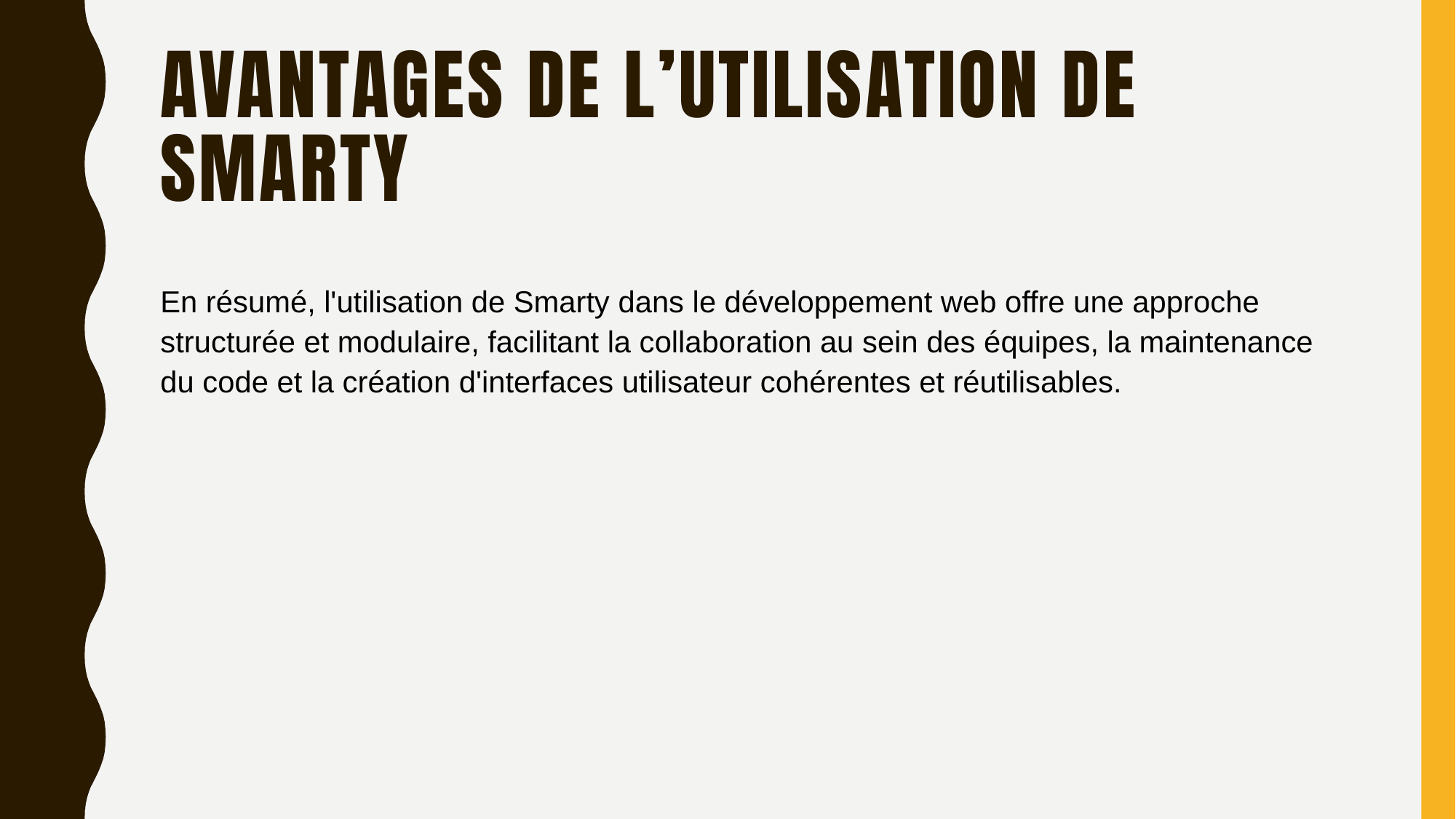

# Avantages de l’utilisation de smarty
En résumé, l'utilisation de Smarty dans le développement web offre une approche structurée et modulaire, facilitant la collaboration au sein des équipes, la maintenance du code et la création d'interfaces utilisateur cohérentes et réutilisables.